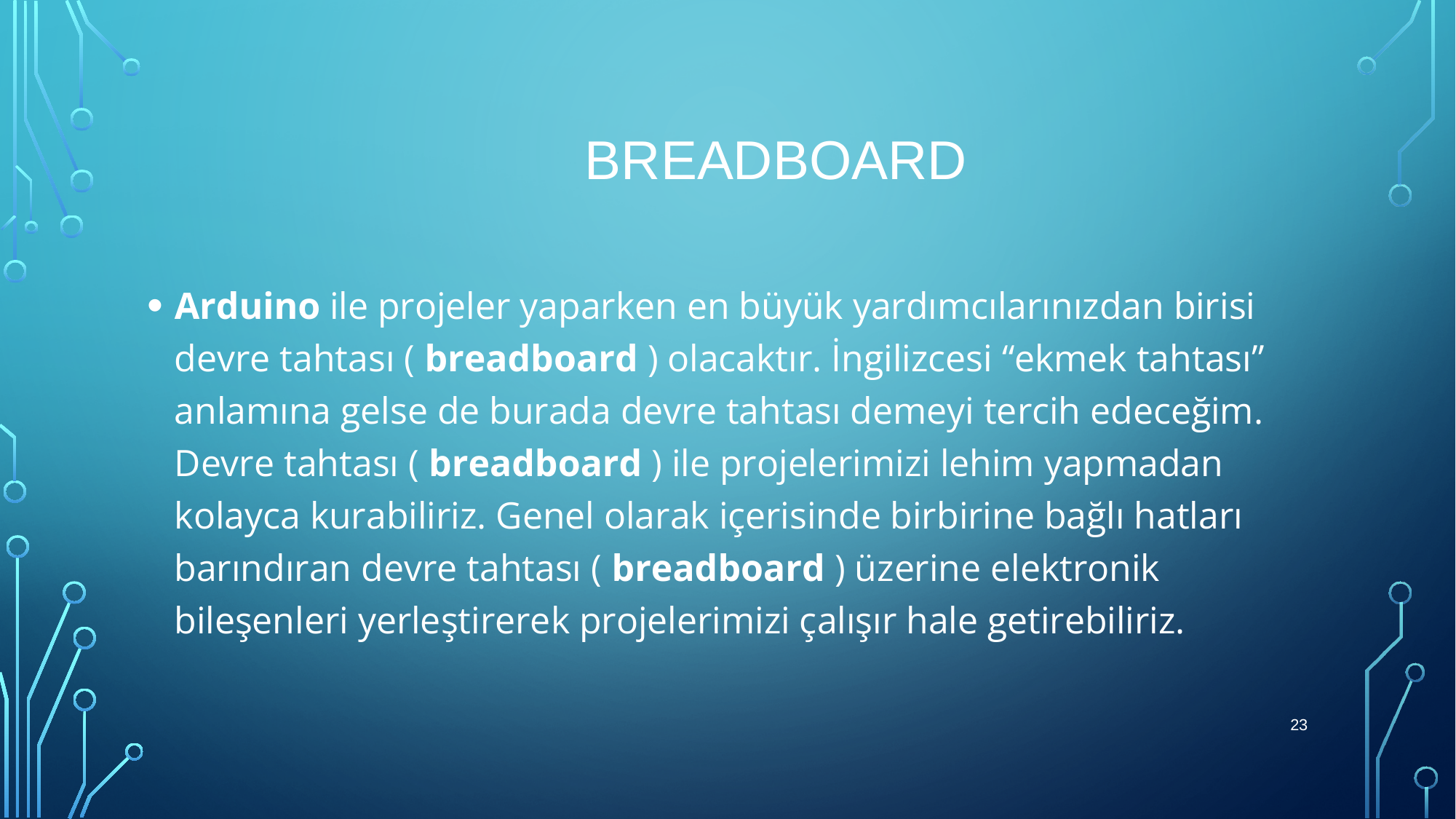

# breadboard
Arduino ile projeler yaparken en büyük yardımcılarınızdan birisi devre tahtası ( breadboard ) olacaktır. İngilizcesi “ekmek tahtası” anlamına gelse de burada devre tahtası demeyi tercih edeceğim. Devre tahtası ( breadboard ) ile projelerimizi lehim yapmadan kolayca kurabiliriz. Genel olarak içerisinde birbirine bağlı hatları barındıran devre tahtası ( breadboard ) üzerine elektronik bileşenleri yerleştirerek projelerimizi çalışır hale getirebiliriz.
23